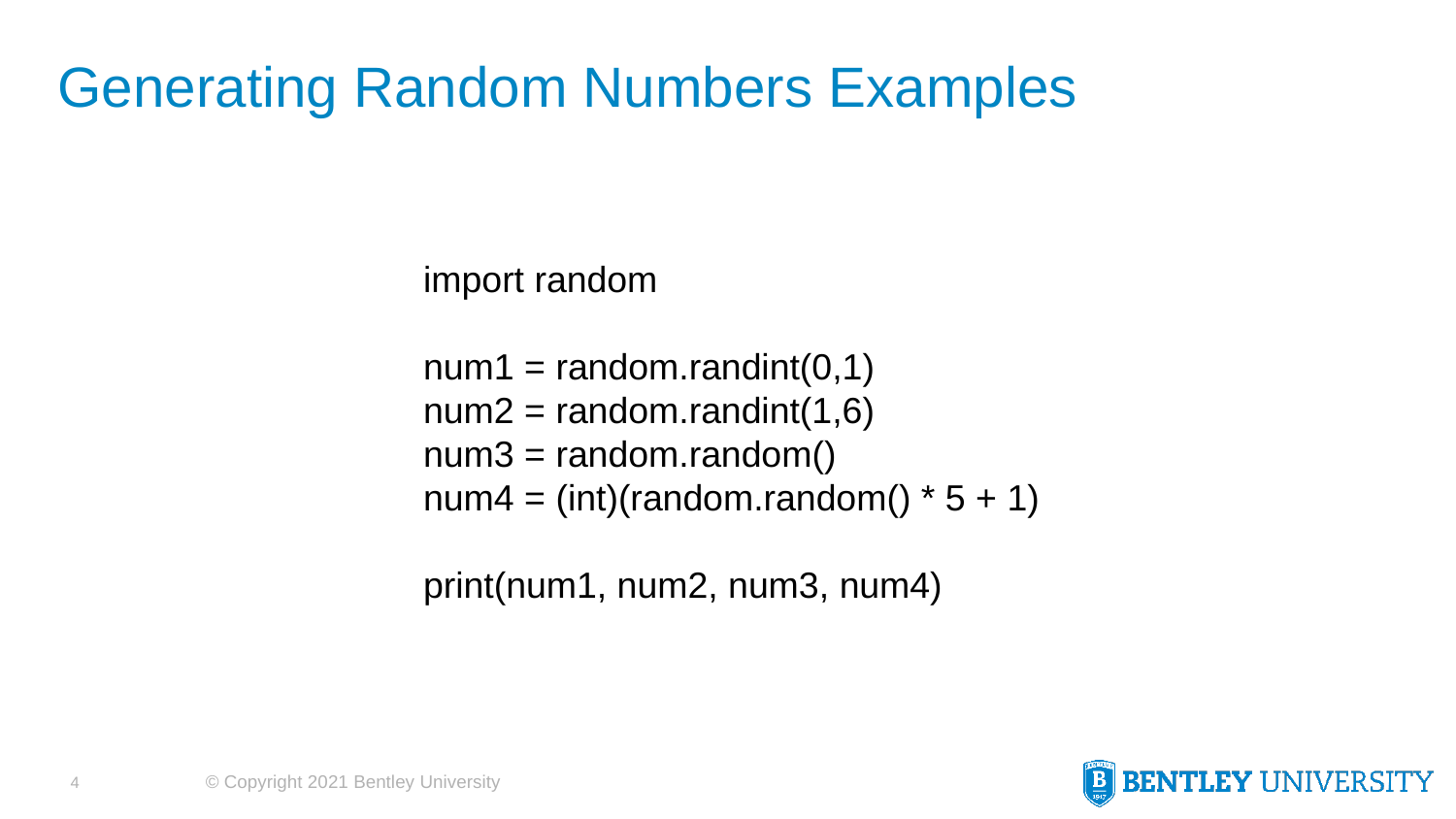

# Generating Random Numbers Examples
import random

num1 = random.randint(0,1)
num2 = random.randint(1,6)
num3 = random.random()
num4 = (int)(random.random() * 5 + 1)

print(num1, num2, num3, num4)